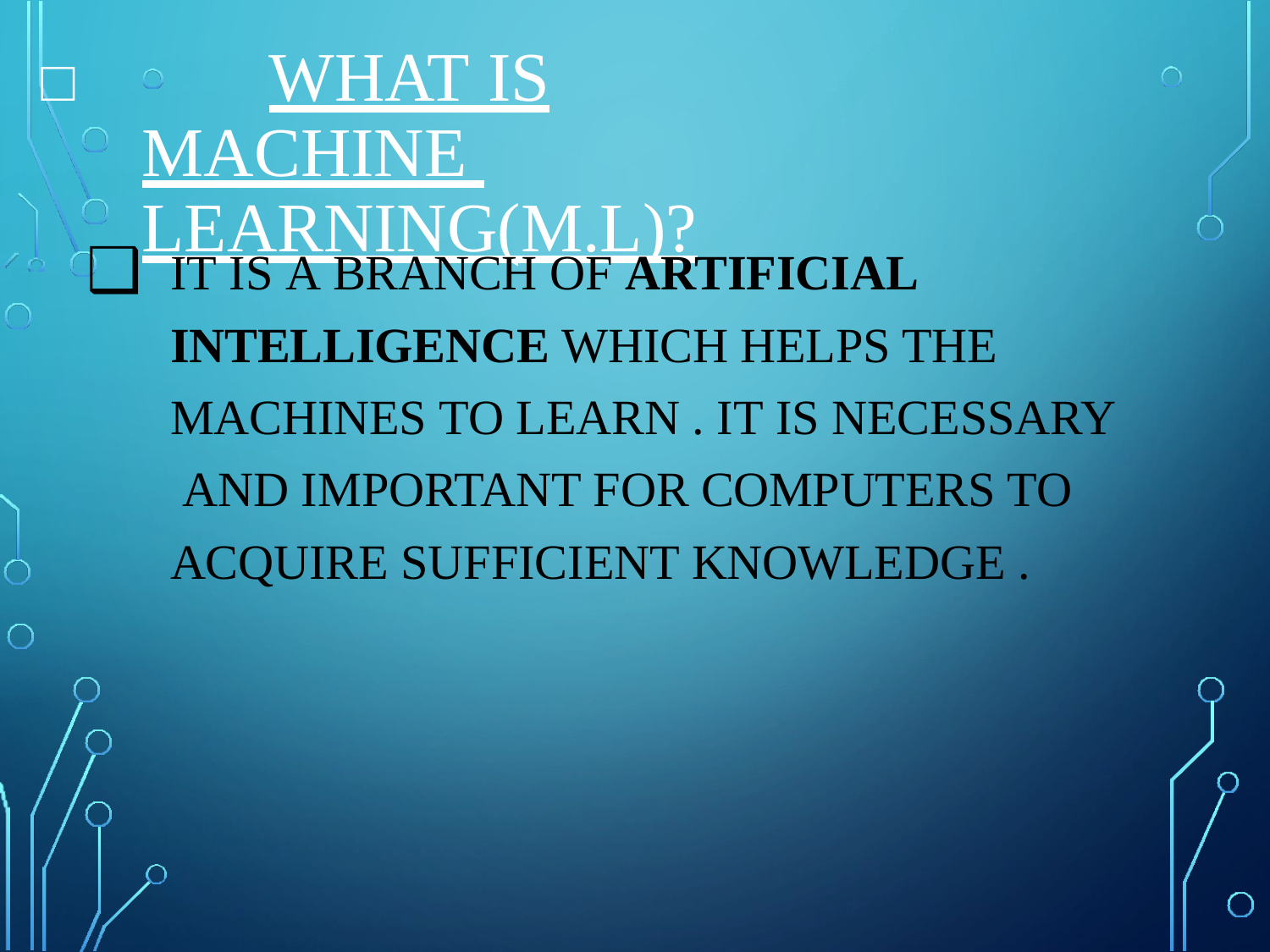

# □		WHAT IS MACHINE  LEARNING(M.L)?
IT IS A BRANCH OF ARTIFICIAL  INTELLIGENCE WHICH HELPS THE  MACHINES TO LEARN . IT IS NECESSARY  AND IMPORTANT FOR COMPUTERS TO  ACQUIRE SUFFICIENT KNOWLEDGE .